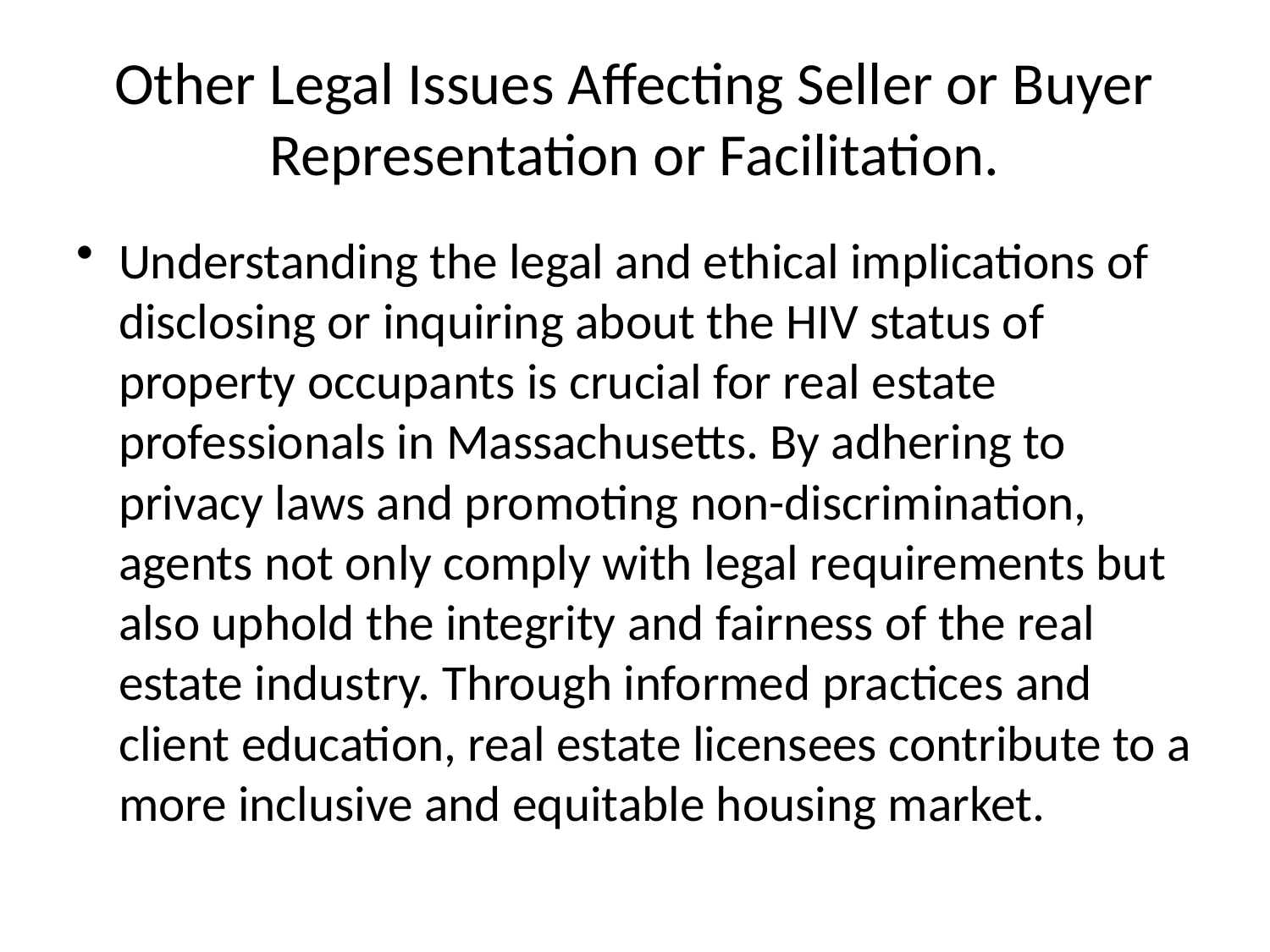

# Other Legal Issues Affecting Seller or Buyer Representation or Facilitation.

Understanding the legal and ethical implications of disclosing or inquiring about the HIV status of property occupants is crucial for real estate professionals in Massachusetts. By adhering to privacy laws and promoting non-discrimination, agents not only comply with legal requirements but also uphold the integrity and fairness of the real estate industry. Through informed practices and client education, real estate licensees contribute to a more inclusive and equitable housing market.